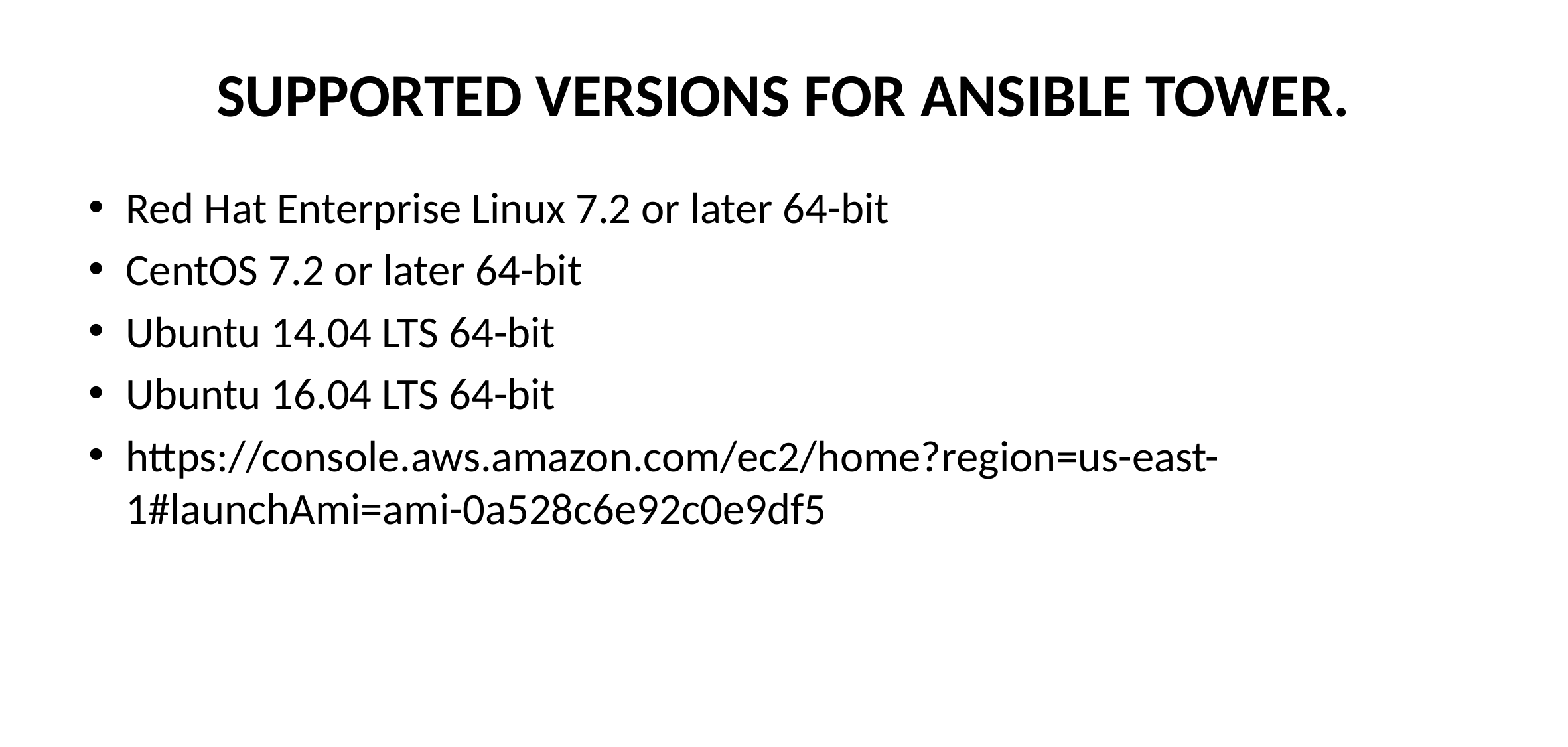

# SUPPORTED VERSIONS FOR ANSIBLE TOWER.
Red Hat Enterprise Linux 7.2 or later 64-bit
CentOS 7.2 or later 64-bit
Ubuntu 14.04 LTS 64-bit
Ubuntu 16.04 LTS 64-bit
https://console.aws.amazon.com/ec2/home?region=us-east-1#launchAmi=ami-0a528c6e92c0e9df5